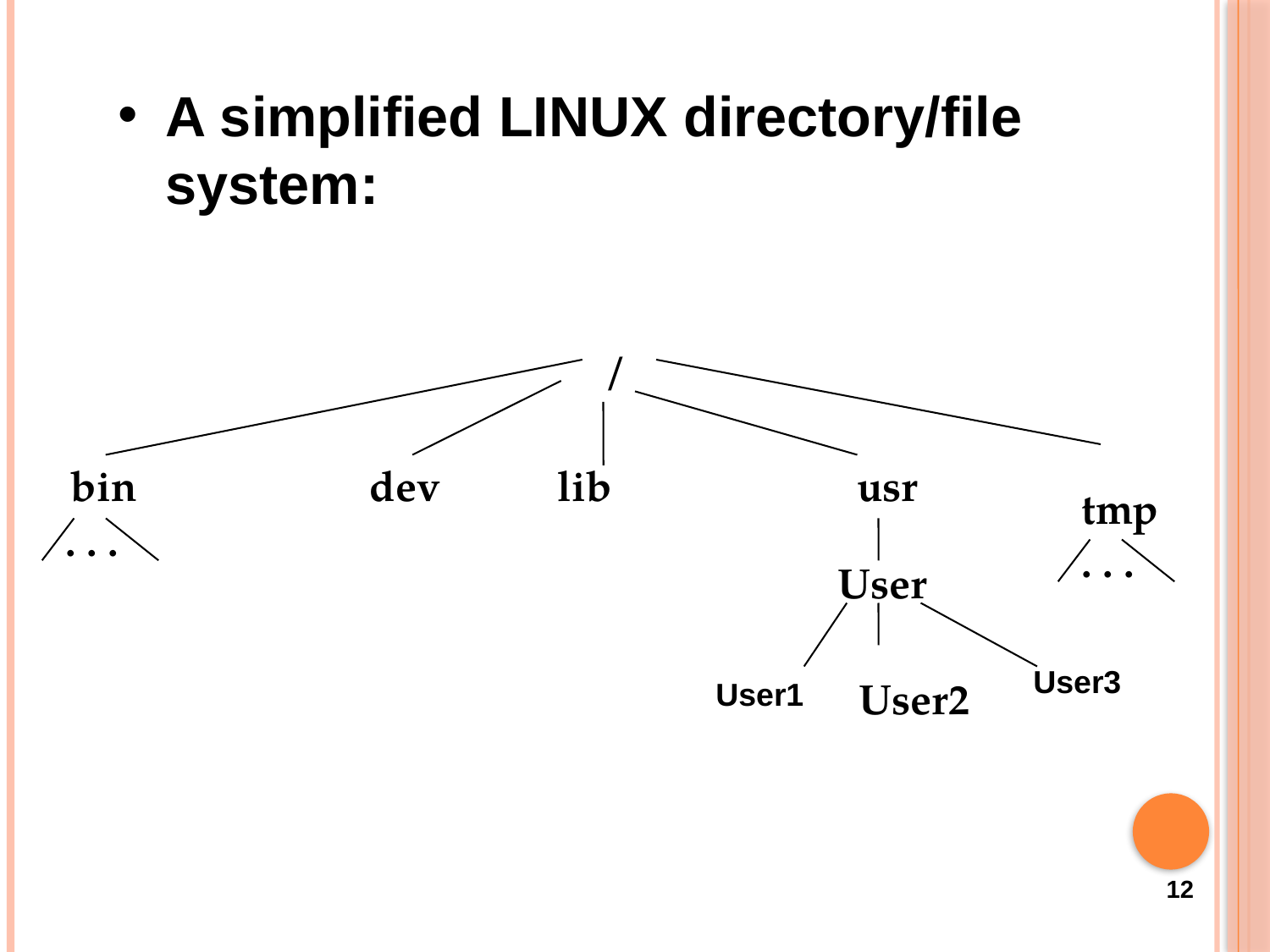

A simplified LINUX directory/file system:
/

bin
dev
lib
usr
tmp
. . .

. . .

User

 User3
 User2
 User1
12